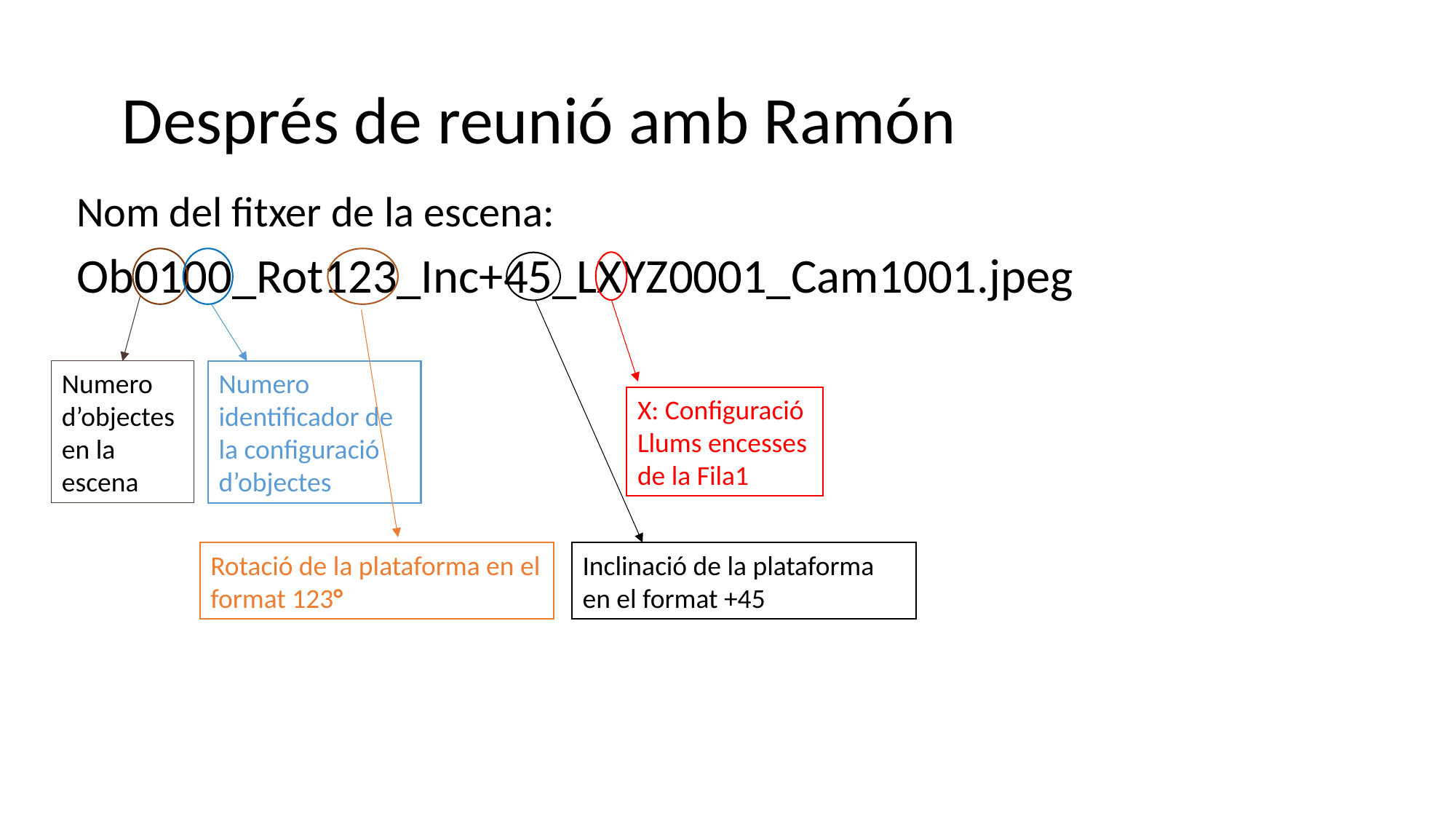

# Després de reunió amb Ramón
Nom del fitxer de la escena:
Ob0100_Rot123_Inc+45_LXYZ0001_Cam1001.jpeg

Numero d’objectes en la escena
Numero identificador de la configuració
d’objectes
X: Configuració Llums encesses de la Fila1
Rotació de la plataforma en el format 123°
Inclinació de la plataforma en el format +45